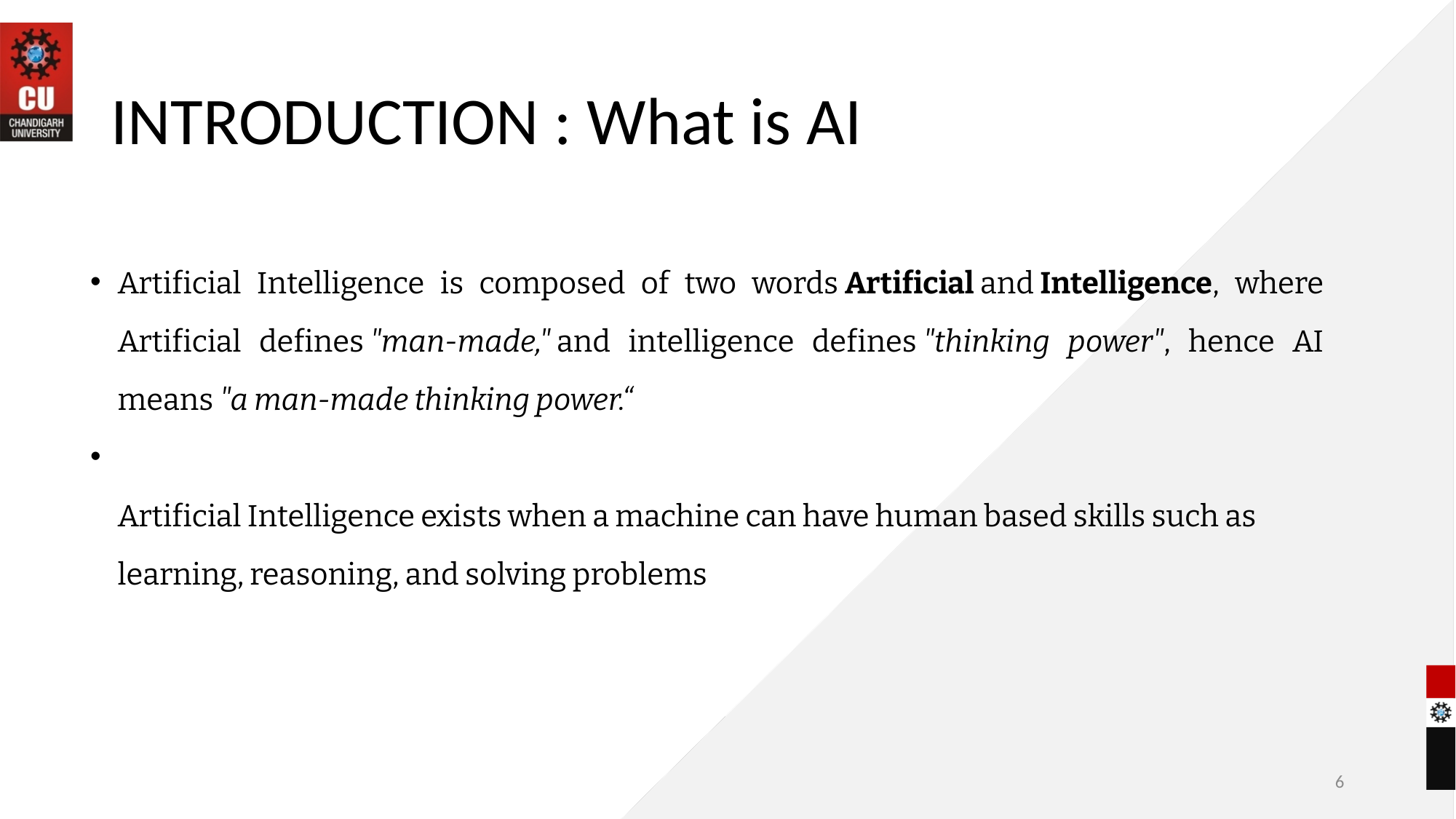

# INTRODUCTION : What is AI
Artificial Intelligence is composed of two words Artificial and Intelligence, where Artificial defines "man-made," and intelligence defines "thinking power", hence AI means "a man-made thinking power.“
Artificial Intelligence exists when a machine can have human based skills such as learning, reasoning, and solving problems

6